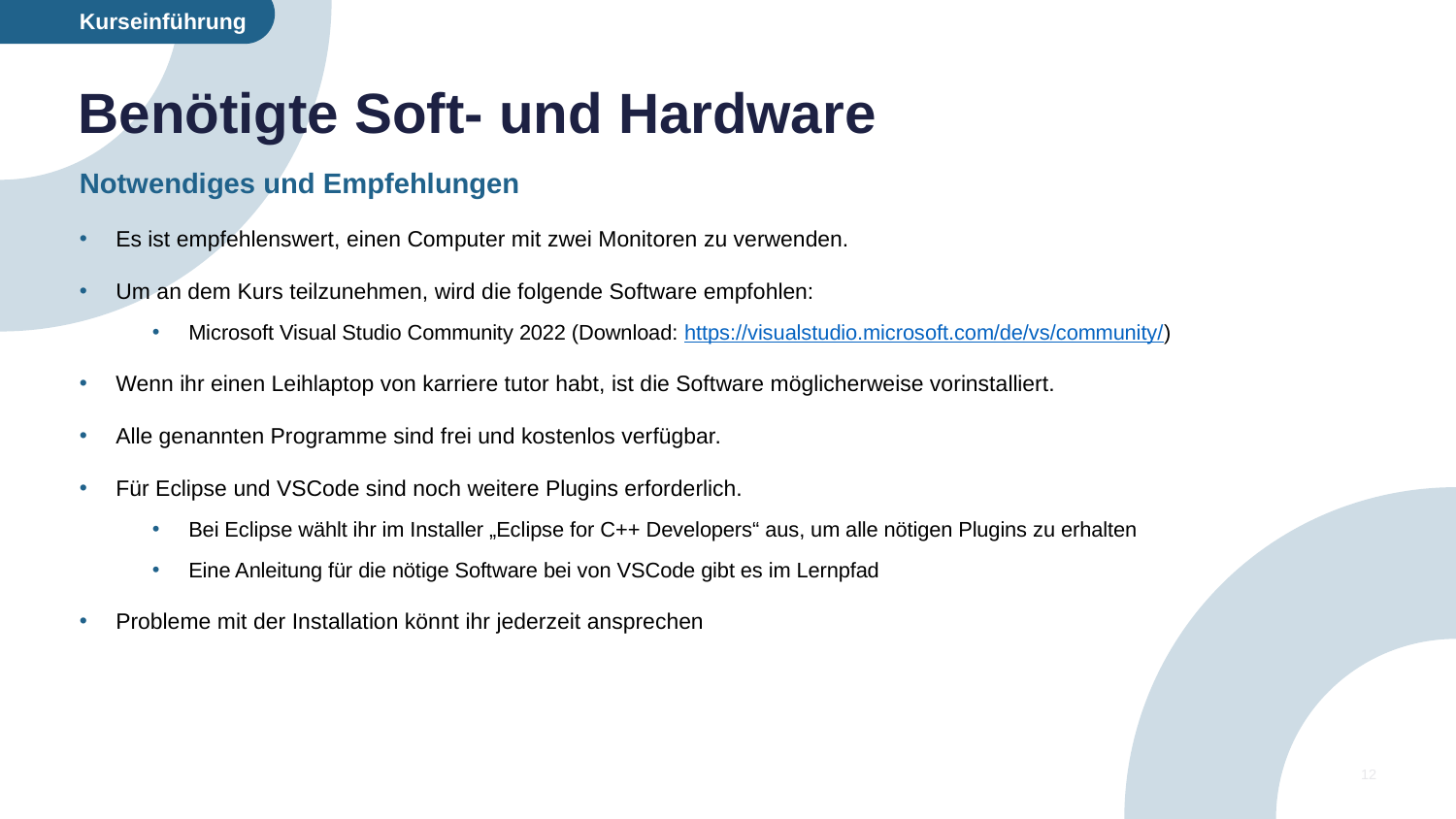

Kurseinführung

# Benötigte Soft- und Hardware
Notwendiges und Empfehlungen
Es ist empfehlenswert, einen Computer mit zwei Monitoren zu verwenden.
Um an dem Kurs teilzunehmen, wird die folgende Software empfohlen:
Microsoft Visual Studio Community 2022 (Download: https://visualstudio.microsoft.com/de/vs/community/)
Wenn ihr einen Leihlaptop von karriere tutor habt, ist die Software möglicherweise vorinstalliert.
Alle genannten Programme sind frei und kostenlos verfügbar.
Für Eclipse und VSCode sind noch weitere Plugins erforderlich.
Bei Eclipse wählt ihr im Installer „Eclipse for C++ Developers“ aus, um alle nötigen Plugins zu erhalten
Eine Anleitung für die nötige Software bei von VSCode gibt es im Lernpfad
Probleme mit der Installation könnt ihr jederzeit ansprechen